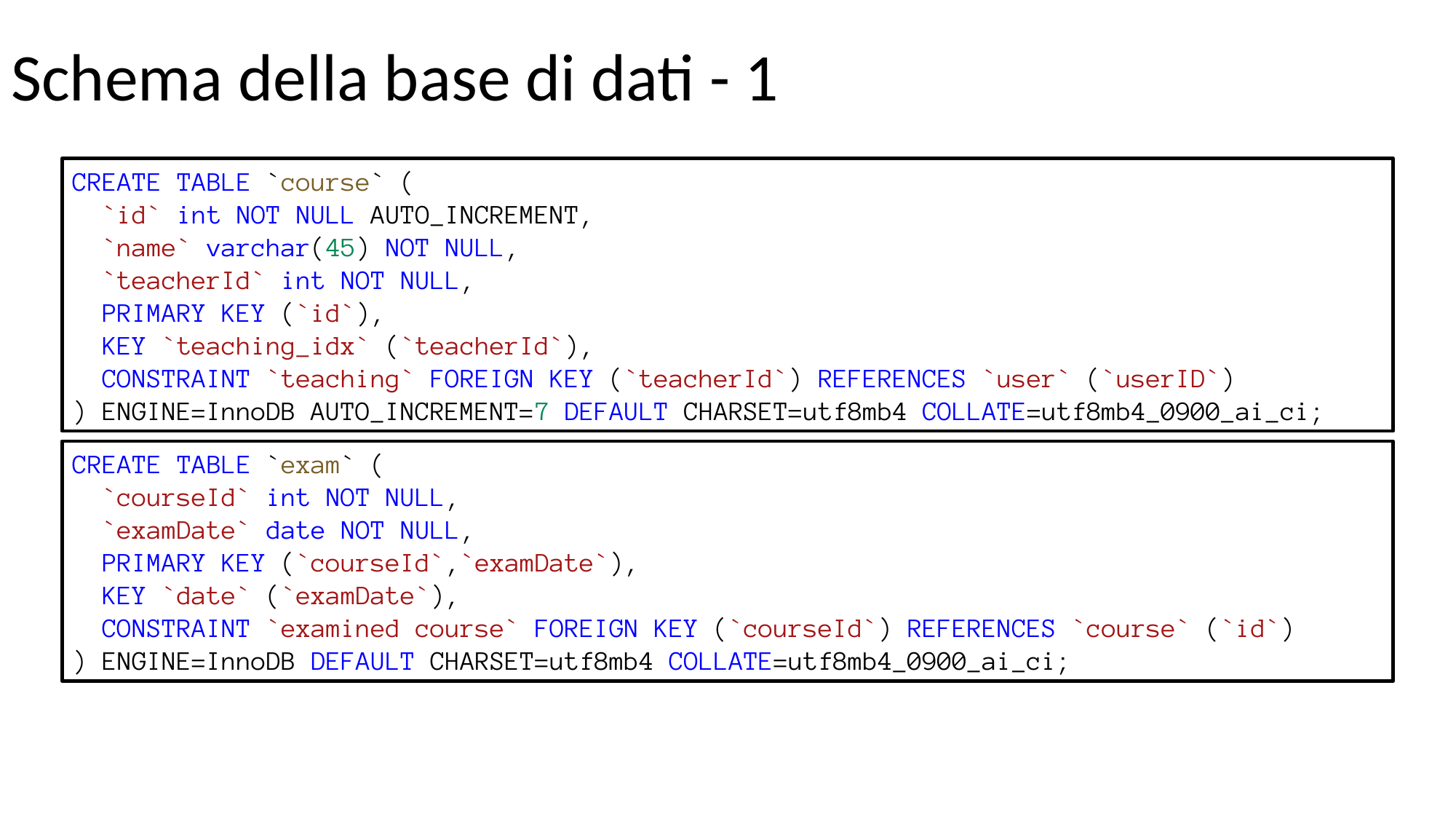

# Schema della base di dati - 1
CREATE TABLE `course` (
  `id` int NOT NULL AUTO_INCREMENT,
  `name` varchar(45) NOT NULL,
  `teacherId` int NOT NULL,
  PRIMARY KEY (`id`),
  KEY `teaching_idx` (`teacherId`),
  CONSTRAINT `teaching` FOREIGN KEY (`teacherId`) REFERENCES `user` (`userID`)
) ENGINE=InnoDB AUTO_INCREMENT=7 DEFAULT CHARSET=utf8mb4 COLLATE=utf8mb4_0900_ai_ci;
CREATE TABLE `exam` (
  `courseId` int NOT NULL,
  `examDate` date NOT NULL,
  PRIMARY KEY (`courseId`,`examDate`),
  KEY `date` (`examDate`),
  CONSTRAINT `examined course` FOREIGN KEY (`courseId`) REFERENCES `course` (`id`)
) ENGINE=InnoDB DEFAULT CHARSET=utf8mb4 COLLATE=utf8mb4_0900_ai_ci;